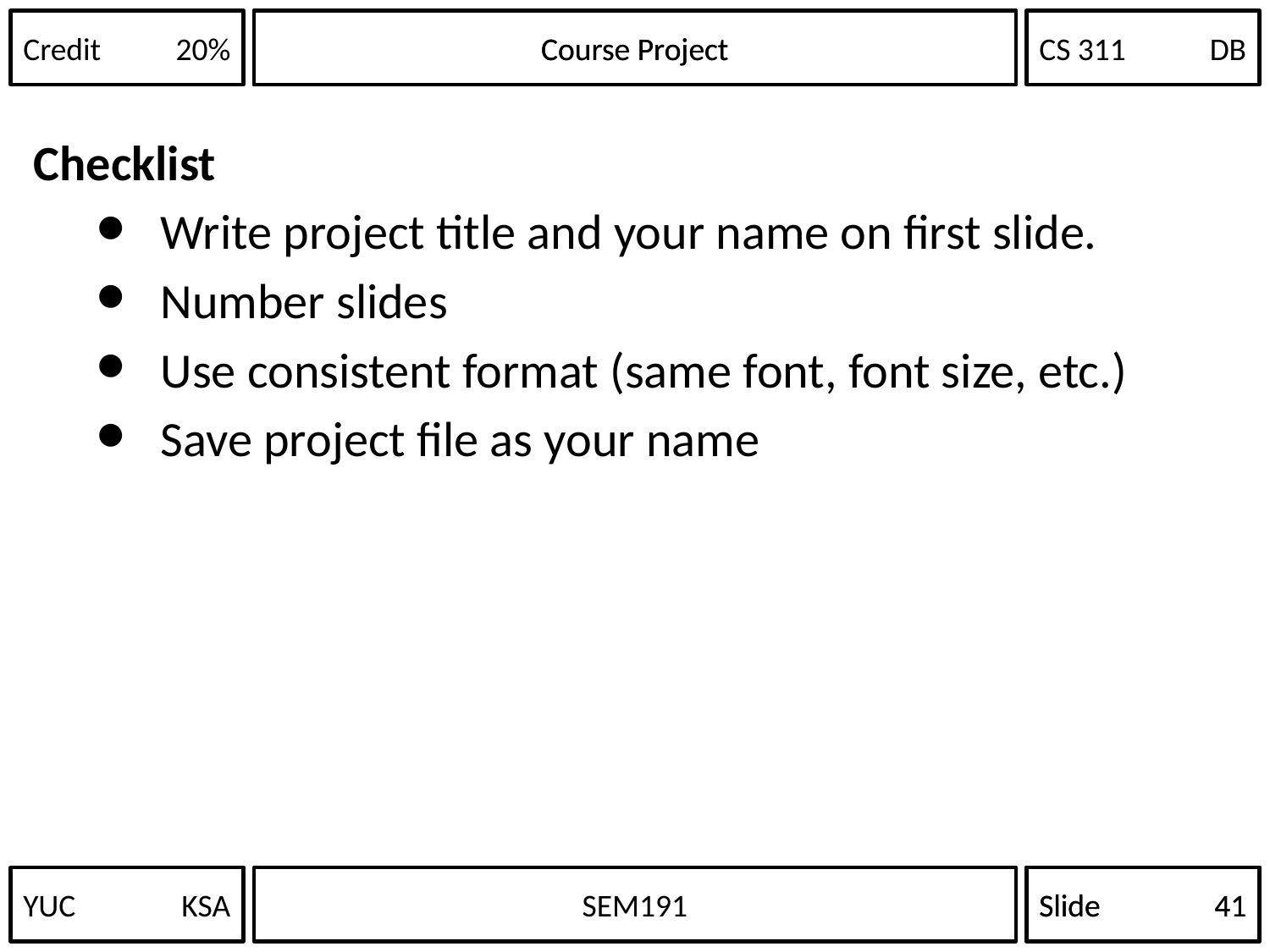

Course Project
Checklist
Write project title and your name on first slide.
Number slides
Use consistent format (same font, font size, etc.)
Save project file as your name
YUC	KSA
Slide	41